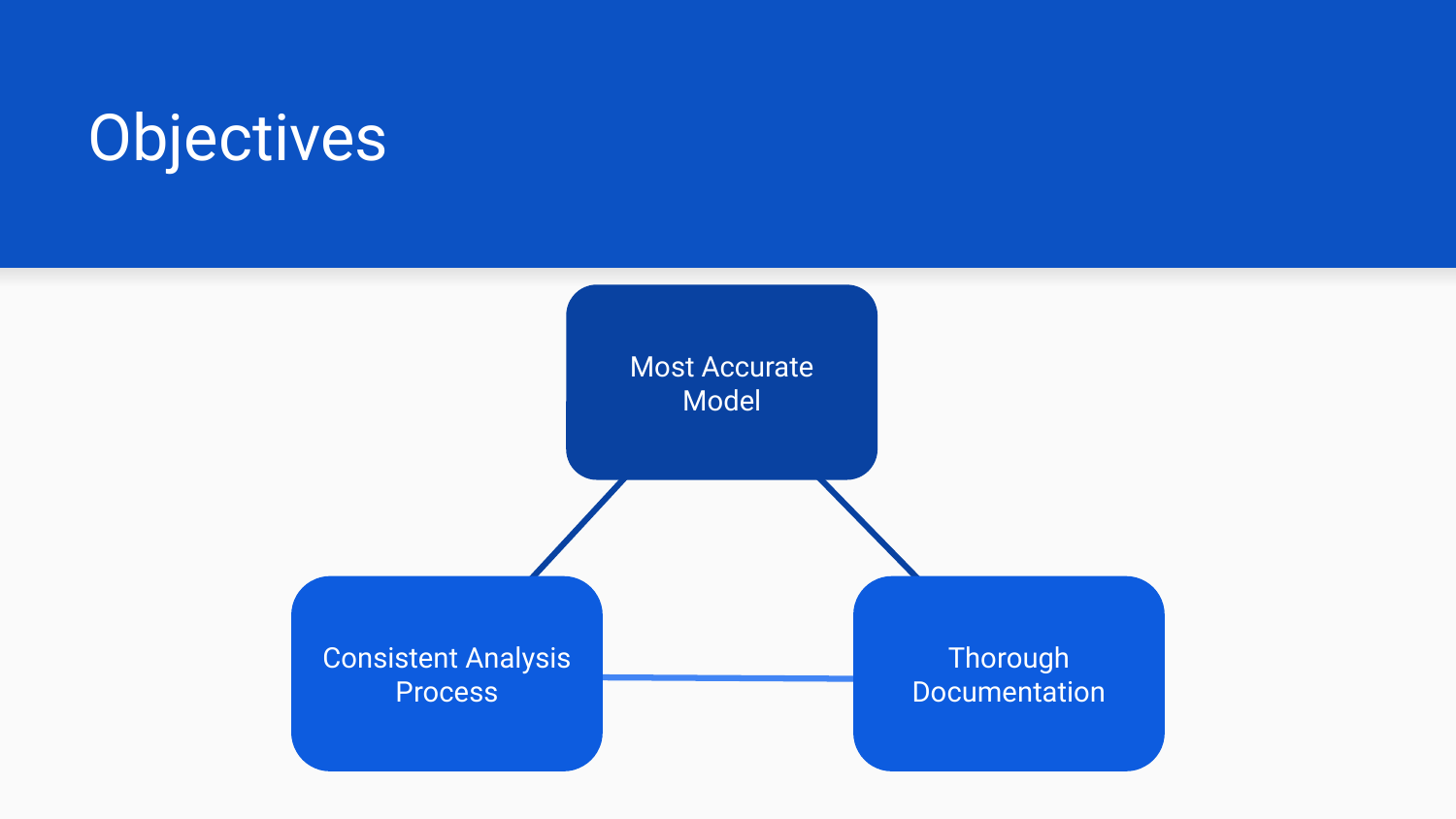

# Objectives
Most Accurate Model
Consistent Analysis Process
Thorough Documentation